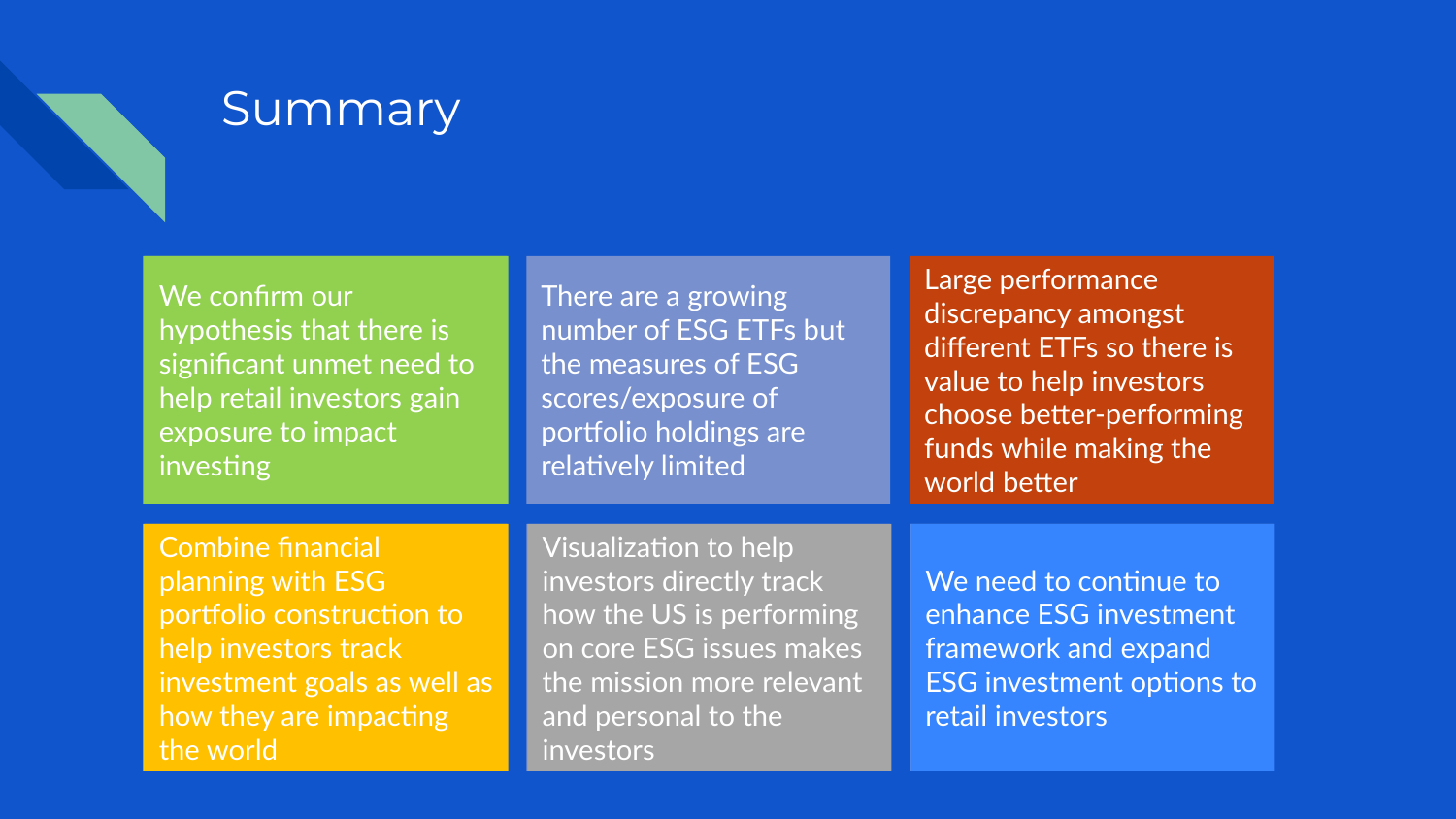

# Summary
We confirm our hypothesis that there is significant unmet need to help retail investors gain exposure to impact investing
We confirm our hypothesis that there is significant unmet need to help retail investors gain exposure to impact investing
There are a growing number of ESG ETFs but the measures of ESG scores/exposure of portfolio holdings are relatively limited
Large performance discrepancy amongst different ETFs so there is value to help investors choose better-performing funds while making the world better
dd
Combine financial planning with ESG portfolio construction to help investors track investment goals as well as how they are impacting the world
What inferences or general conclusions can you draw from your analysis?
Visualization to help investors directly track how the US is performing on core ESG issues makes the mission more relevant and personal to the investors
What inferences or general conclusions can you draw from your analysis?
We need to continue to enhance ESG investment framework and expand ESG investment options to retail investors